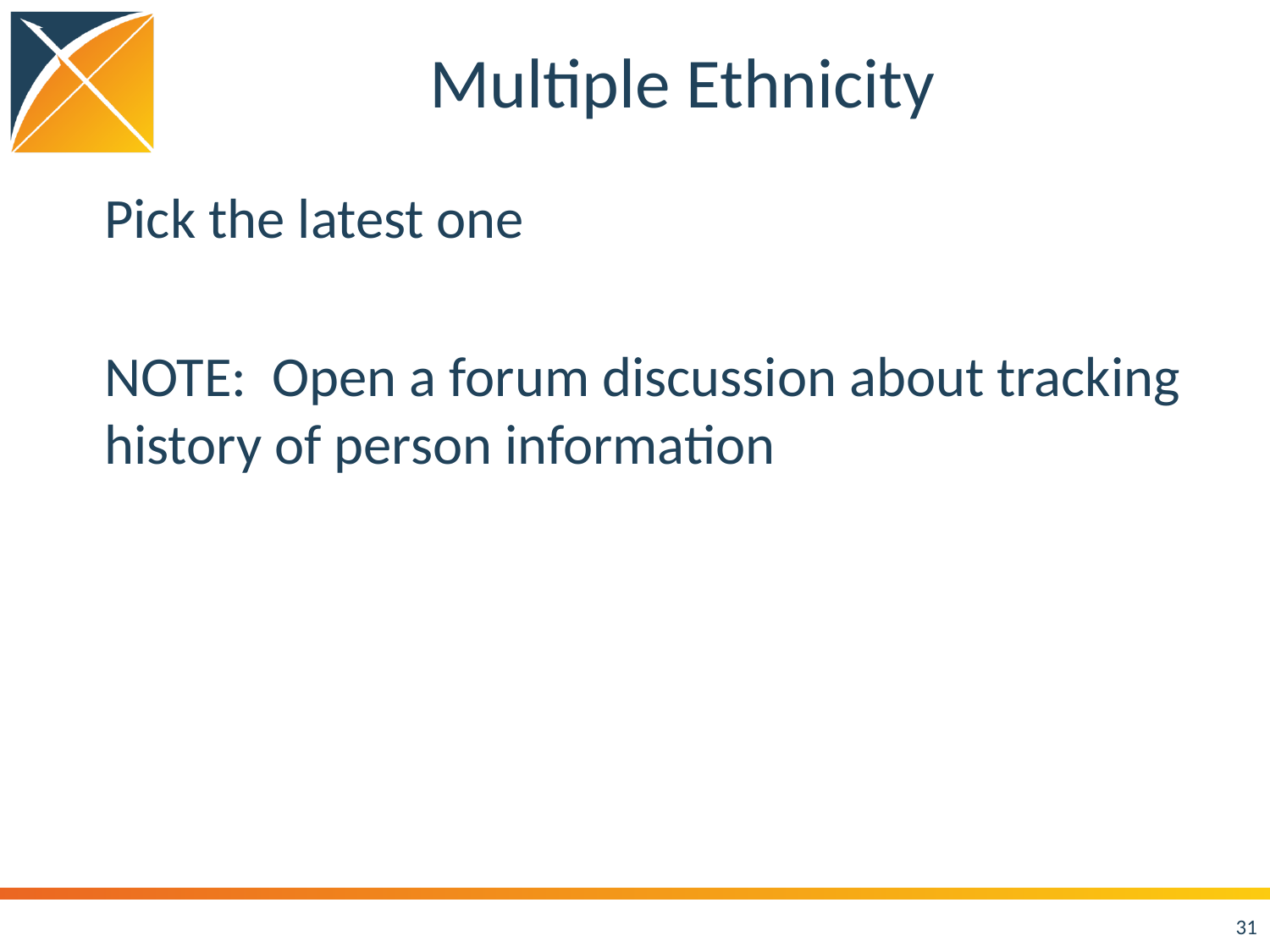

# Multiple Ethnicity
Pick the latest one

NOTE:  Open a forum discussion about tracking history of person information

31